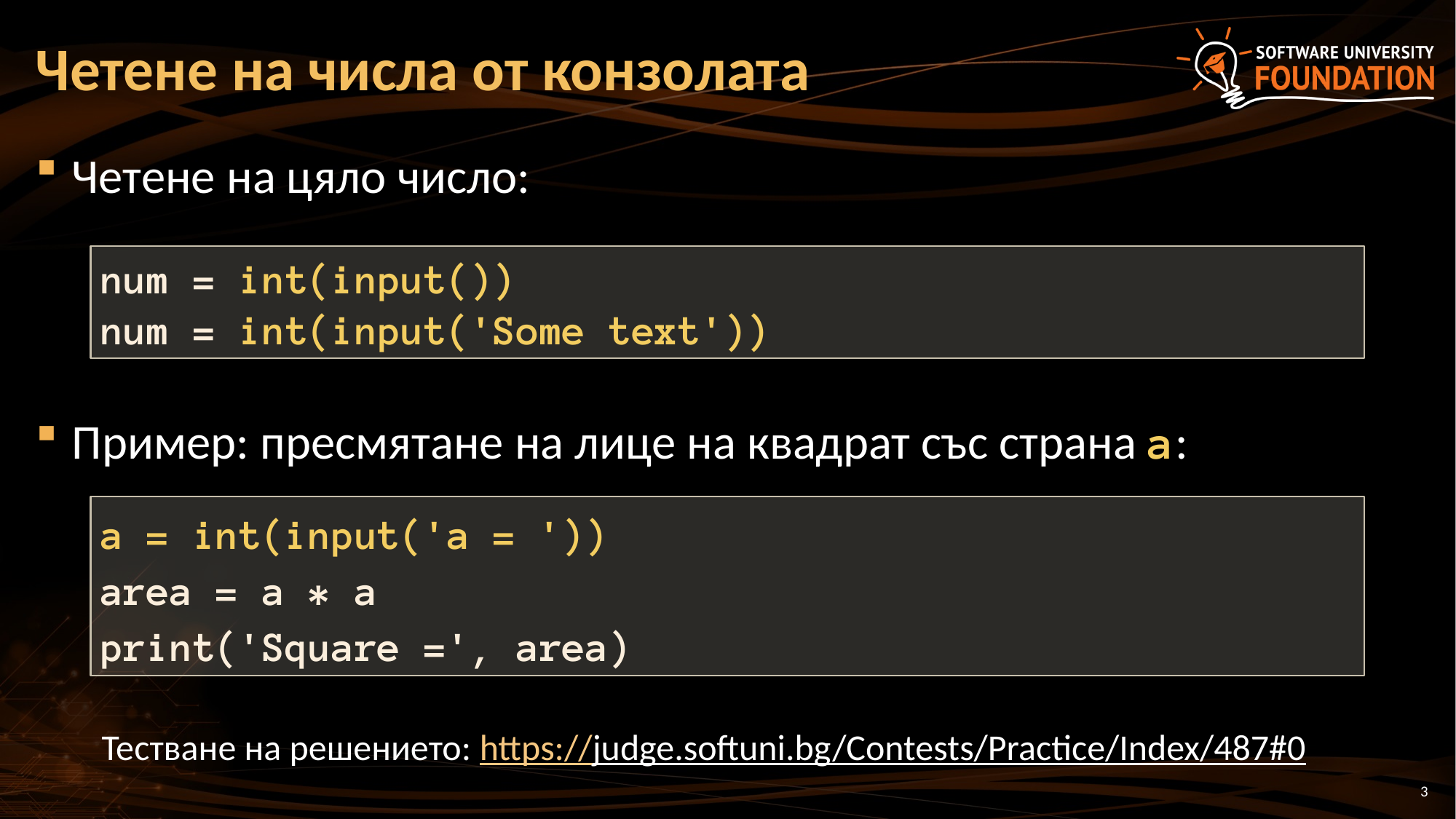

# Четене на числа от конзолата
Четене на цяло число:

Пример: пресмятане на лице на квадрат със страна а:
num = int(input())
num = int(input('Some text'))
a = int(input('a = '))
area = a * a
print('Square =', area)
Тестване на решението: https://judge.softuni.bg/Contests/Practice/Index/487#0
3